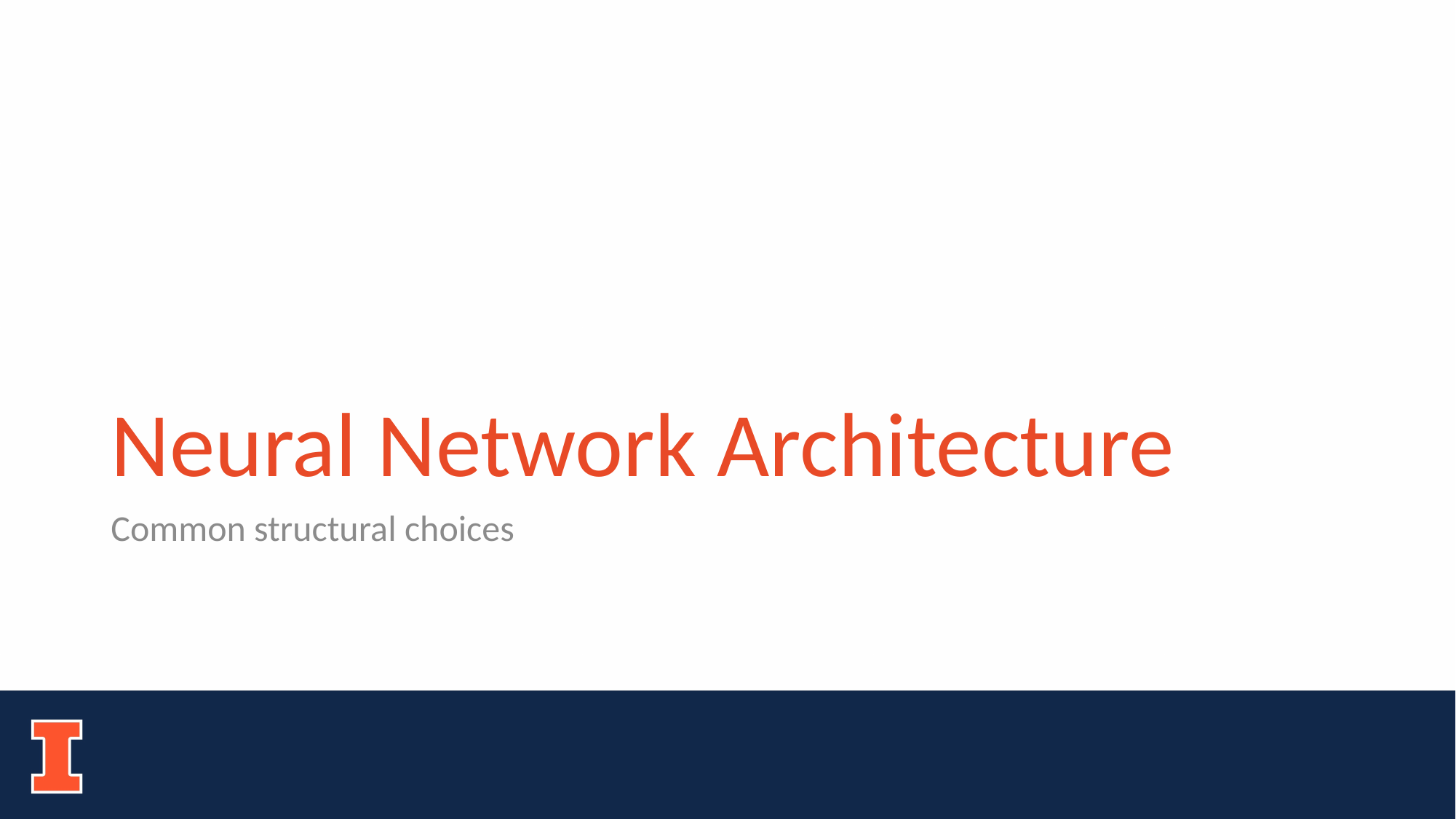

# Neural Network Architecture
Common structural choices